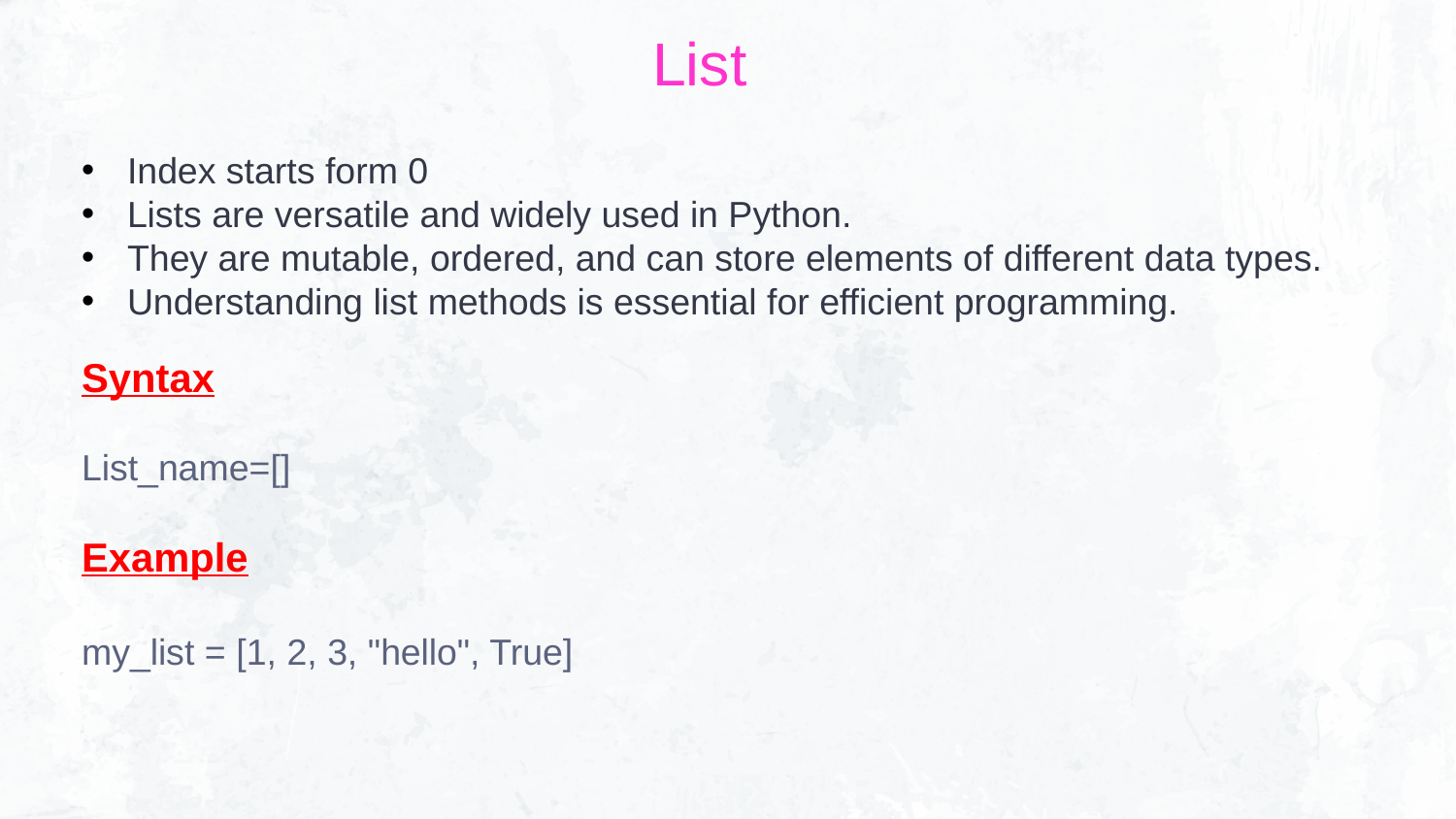

# List
Index starts form 0
Lists are versatile and widely used in Python.
They are mutable, ordered, and can store elements of different data types.
Understanding list methods is essential for efficient programming.
Syntax

List_name=[]

Example

my_list = [1, 2, 3, "hello", True]